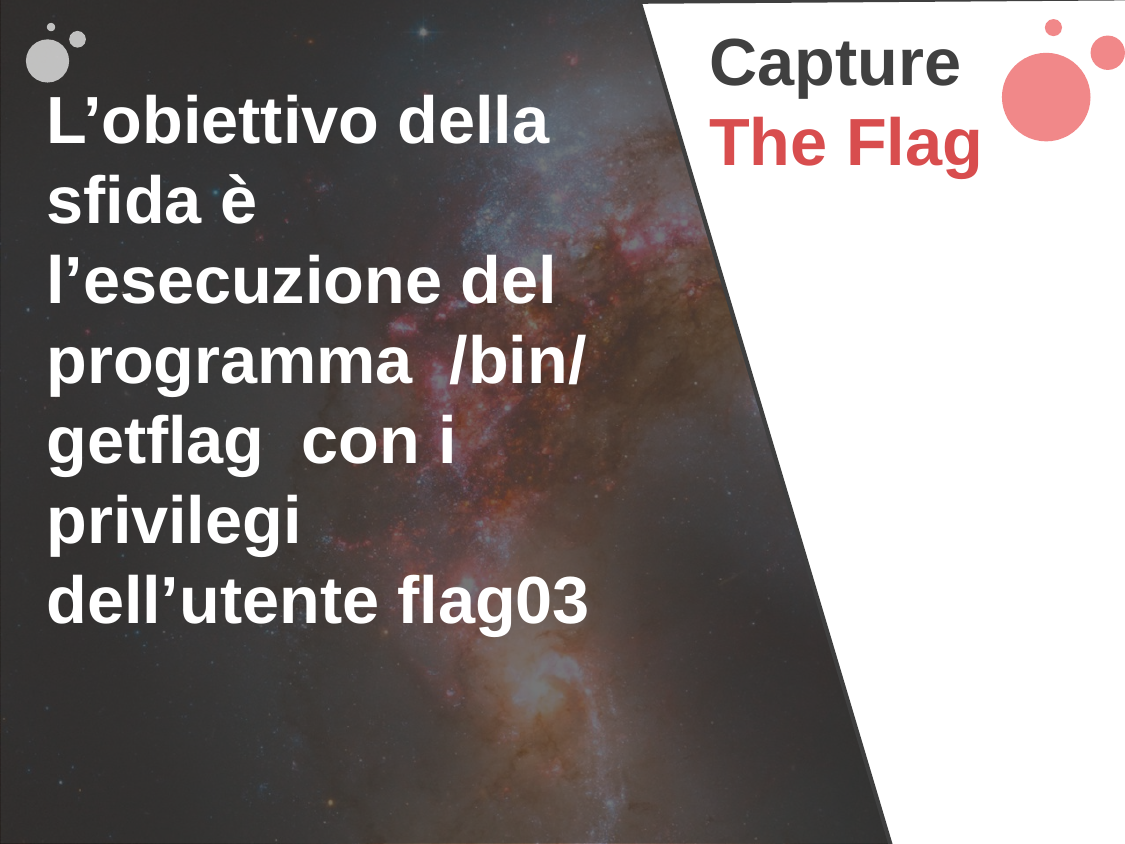

Capture
The Flag

L’obiettivo della sfida è l’esecuzione del
programma  /bin/getflag  con i privilegi
dell’utente flag03